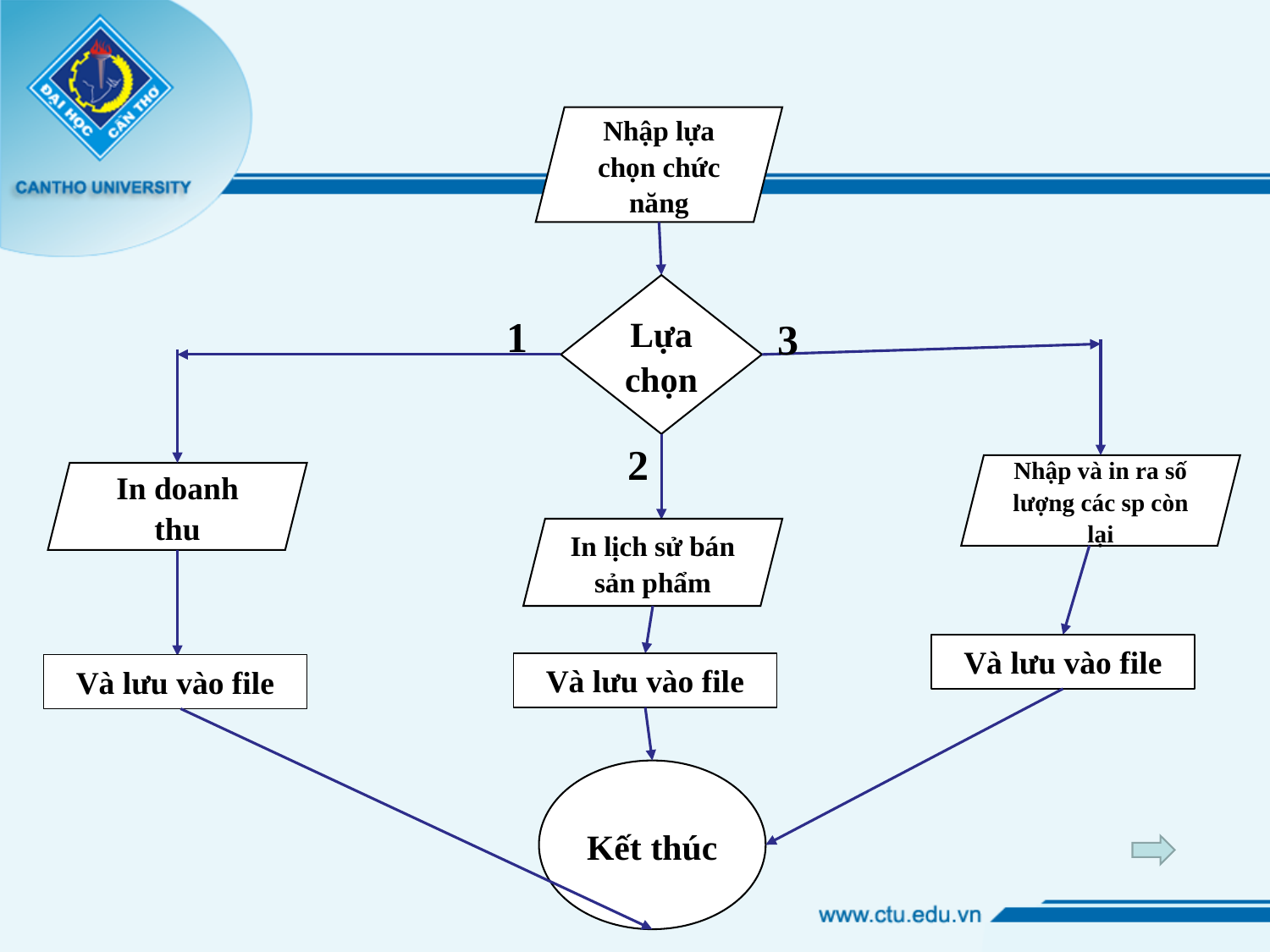

Nhập lựa chọn chức năng
Lựa chọn
1
3
2
Nhập và in ra số lượng các sp còn lại
In doanh thu
In lịch sử bán sản phẩm
Và lưu vào file
Và lưu vào file
Và lưu vào file
Kết thúc